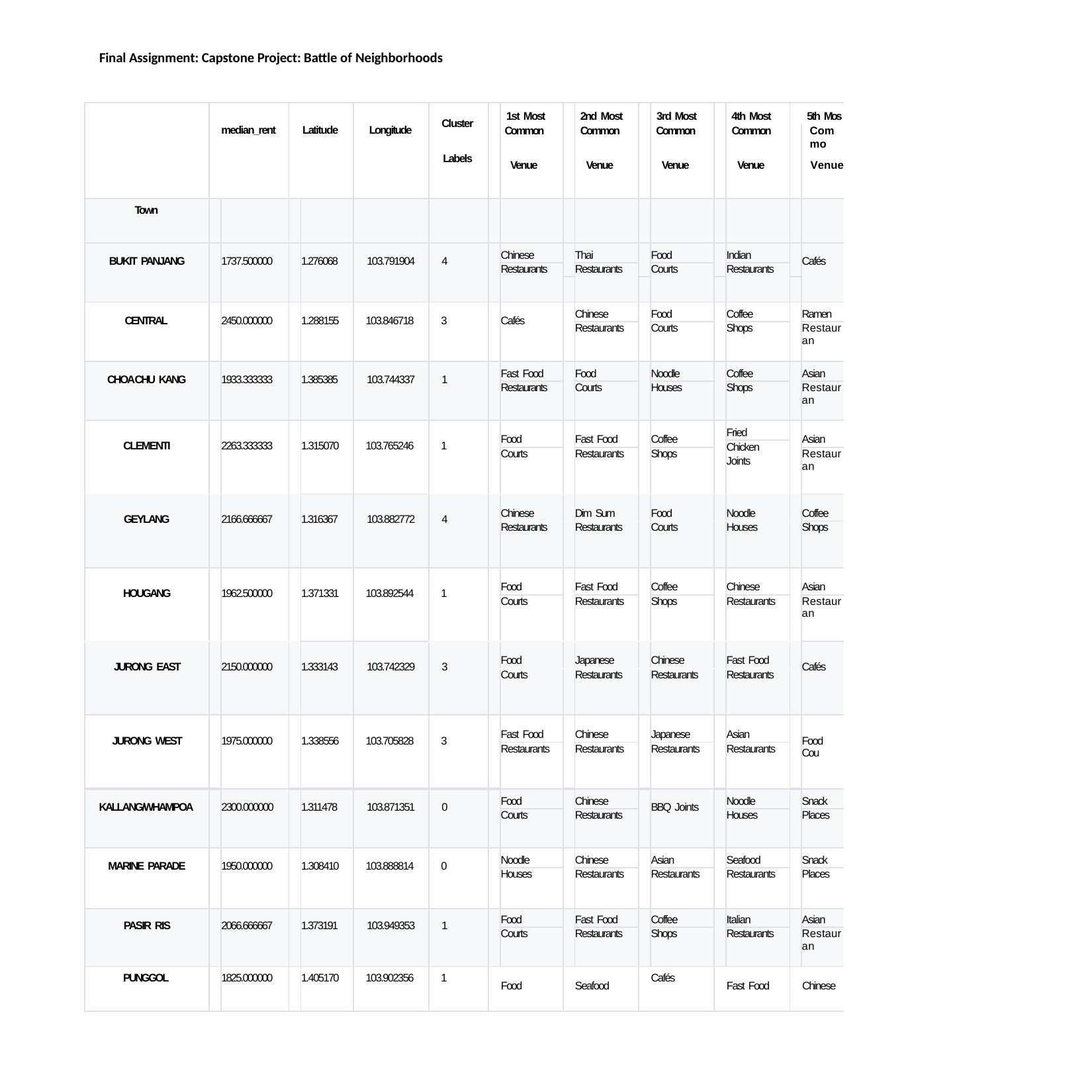

Final Assignment: Capstone Project: Battle of Neighborhoods
|  | median\_rent |  | Latitude |  | Longitude | Cluster |  | 1st Most |  | 2nd Most |  | 3rd Most |  | 4th Most |  | 5th Mos |
| --- | --- | --- | --- | --- | --- | --- | --- | --- | --- | --- | --- | --- | --- | --- | --- | --- |
|  |  |  |  |  |  |  |  | Common |  | Common |  | Common |  | Common |  | Commo |
|  |  |  |  |  |  | Labels |  |  |  |  |  |  |  |  |  |  |
|  |  |  |  |  |  |  |  | Venue |  | Venue |  | Venue |  | Venue |  | Venue |
| Town |  |  |  |  |  |  |  |  |  |  |  |  |  |  |  |  |
| BUKIT PANJANG |  | 1737.500000 |  | 1.276068 | 103.791904 | 4 |  | Chinese |  | Thai |  | Food |  | Indian |  | Cafés |
|  |  |  |  |  |  |  |  | Restaurants |  | Restaurants |  | Courts |  | Restaurants |  |  |
|  |  |  |  |  |  |  |  |  |  |  |  |  |  |  |  |  |
| CENTRAL |  | 2450.000000 |  | 1.288155 | 103.846718 | 3 |  | Cafés |  | Chinese |  | Food |  | Coffee |  | Ramen |
|  |  |  |  |  |  |  |  |  |  | Restaurants |  | Courts |  | Shops |  | Restauran |
| CHOA CHU KANG |  | 1933.333333 |  | 1.385385 | 103.744337 | 1 |  | Fast Food |  | Food |  | Noodle |  | Coffee |  | Asian |
|  |  |  |  |  |  |  |  | Restaurants |  | Courts |  | Houses |  | Shops |  | Restauran |
| CLEMENTI |  | 2263.333333 |  | 1.315070 | 103.765246 | 1 |  | Food |  | Fast Food |  | Coffee |  | Fried |  | Asian |
|  |  |  |  |  |  |  |  |  |  |  |  |  |  | Chicken |  |  |
|  |  |  |  |  |  |  |  | Courts |  | Restaurants |  | Shops |  |  |  | Restauran |
|  |  |  |  |  |  |  |  |  |  |  |  |  |  | Joints |  |  |
| GEYLANG |  | 2166.666667 |  | 1.316367 | 103.882772 | 4 |  | Chinese |  | Dim Sum |  | Food |  | Noodle |  | Coffee |
|  |  |  |  |  |  |  |  | Restaurants |  | Restaurants |  | Courts |  | Houses |  | Shops |
| HOUGANG |  | 1962.500000 |  | 1.371331 | 103.892544 | 1 |  | Food |  | Fast Food |  | Coffee |  | Chinese |  | Asian |
|  |  |  |  |  |  |  |  | Courts |  | Restaurants |  | Shops |  | Restaurants |  | Restauran |
| JURONG EAST |  | 2150.000000 |  | 1.333143 | 103.742329 | 3 |  | Food |  | Japanese |  | Chinese |  | Fast Food |  | Cafés |
|  |  |  |  |  |  |  |  | Courts |  | Restaurants |  | Restaurants |  | Restaurants |  |  |
| JURONG WEST |  | 1975.000000 |  | 1.338556 | 103.705828 | 3 |  | Fast Food |  | Chinese |  | Japanese |  | Asian |  | Food Cou |
|  |  |  |  |  |  |  |  | Restaurants |  | Restaurants |  | Restaurants |  | Restaurants |  |  |
| KALLANG/WHAMPOA |  | 2300.000000 |  | 1.311478 | 103.871351 | 0 |  | Food |  | Chinese |  | BBQ Joints |  | Noodle |  | Snack |
|  |  |  |  |  |  |  |  | Courts |  | Restaurants |  |  |  | Houses |  | Places |
| MARINE PARADE |  | 1950.000000 |  | 1.308410 | 103.888814 | 0 |  | Noodle |  | Chinese |  | Asian |  | Seafood |  | Snack |
|  |  |  |  |  |  |  |  | Houses |  | Restaurants |  | Restaurants |  | Restaurants |  | Places |
| PASIR RIS |  | 2066.666667 |  | 1.373191 | 103.949353 | 1 |  | Food |  | Fast Food |  | Coffee |  | Italian |  | Asian |
|  |  |  |  |  |  |  |  | Courts |  | Restaurants |  | Shops |  | Restaurants |  | Restauran |
| PUNGGOL |  | 1825.000000 |  | 1.405170 | 103.902356 | 1 | Food |  | Seafood |  | Cafés |  | Fast Food |  | Chinese |  |
|  |  |  |  |  |  |  |  |  |  |  |  |  |  |  |  |  |